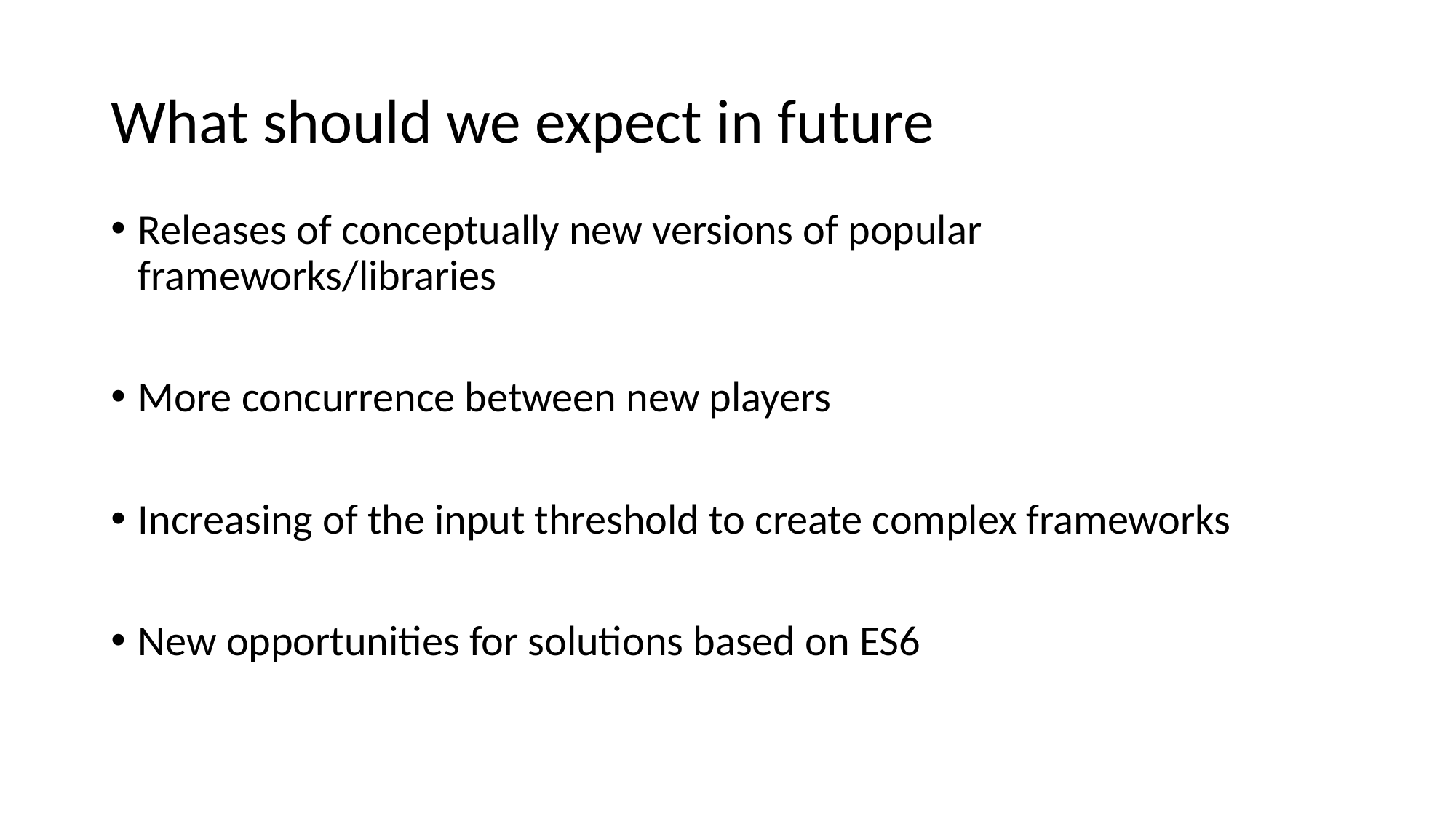

# What should we expect in future
Releases of conceptually new versions of popular frameworks/libraries

More concurrence between new players

Increasing of the input threshold to create complex frameworks

New opportunities for solutions based on ES6